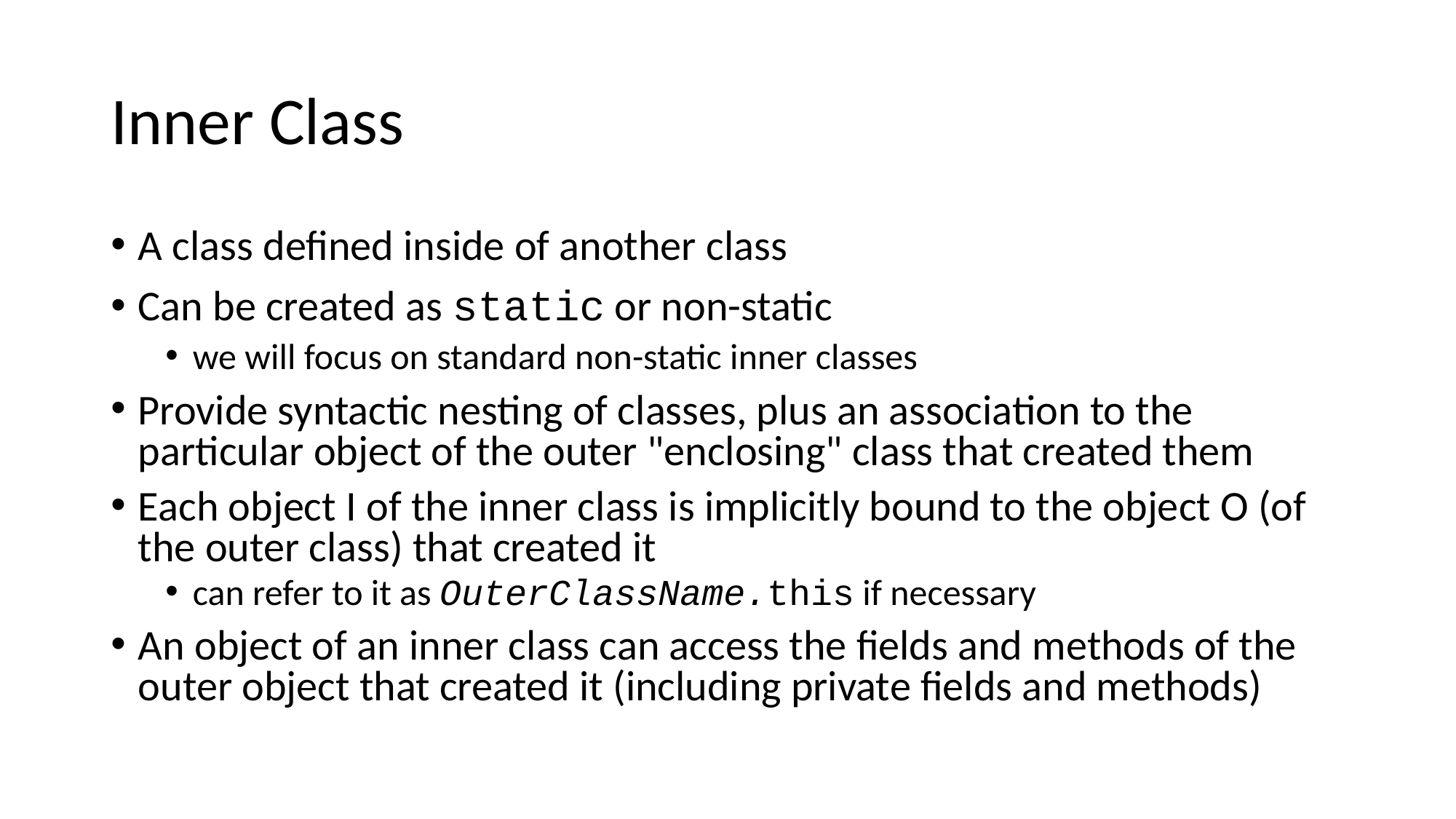

# Inner Class
A class defined inside of another class
Can be created as static or non-static
we will focus on standard non-static inner classes
Provide syntactic nesting of classes, plus an association to the particular object of the outer "enclosing" class that created them
Each object I of the inner class is implicitly bound to the object O (of the outer class) that created it
can refer to it as OuterClassName.this if necessary
An object of an inner class can access the fields and methods of the outer object that created it (including private fields and methods)